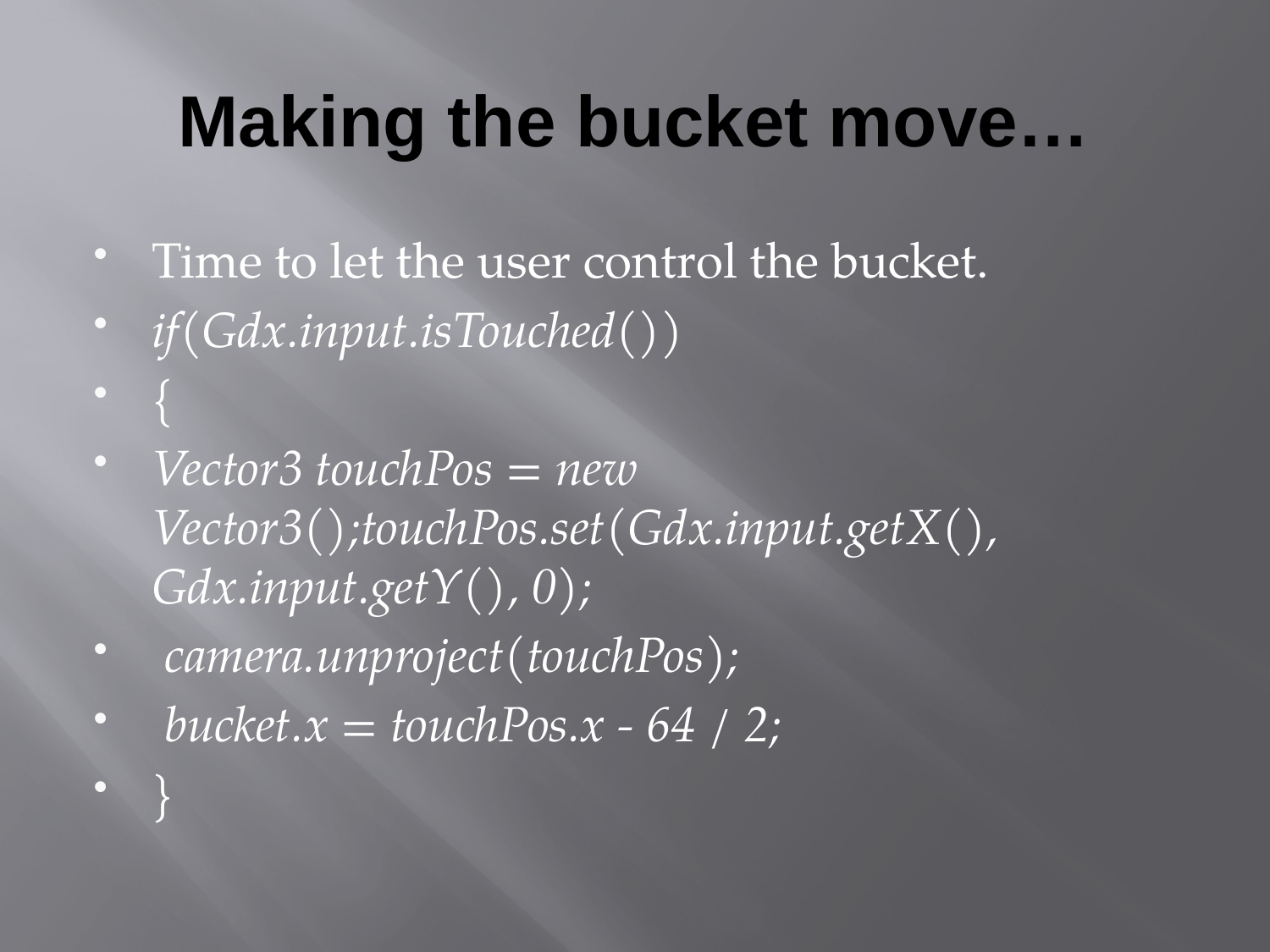

# Making the bucket move…
Time to let the user control the bucket.
if(Gdx.input.isTouched())
{
Vector3 touchPos = new Vector3();touchPos.set(Gdx.input.getX(), Gdx.input.getY(), 0);
 camera.unproject(touchPos);
 bucket.x = touchPos.x - 64 / 2;
}